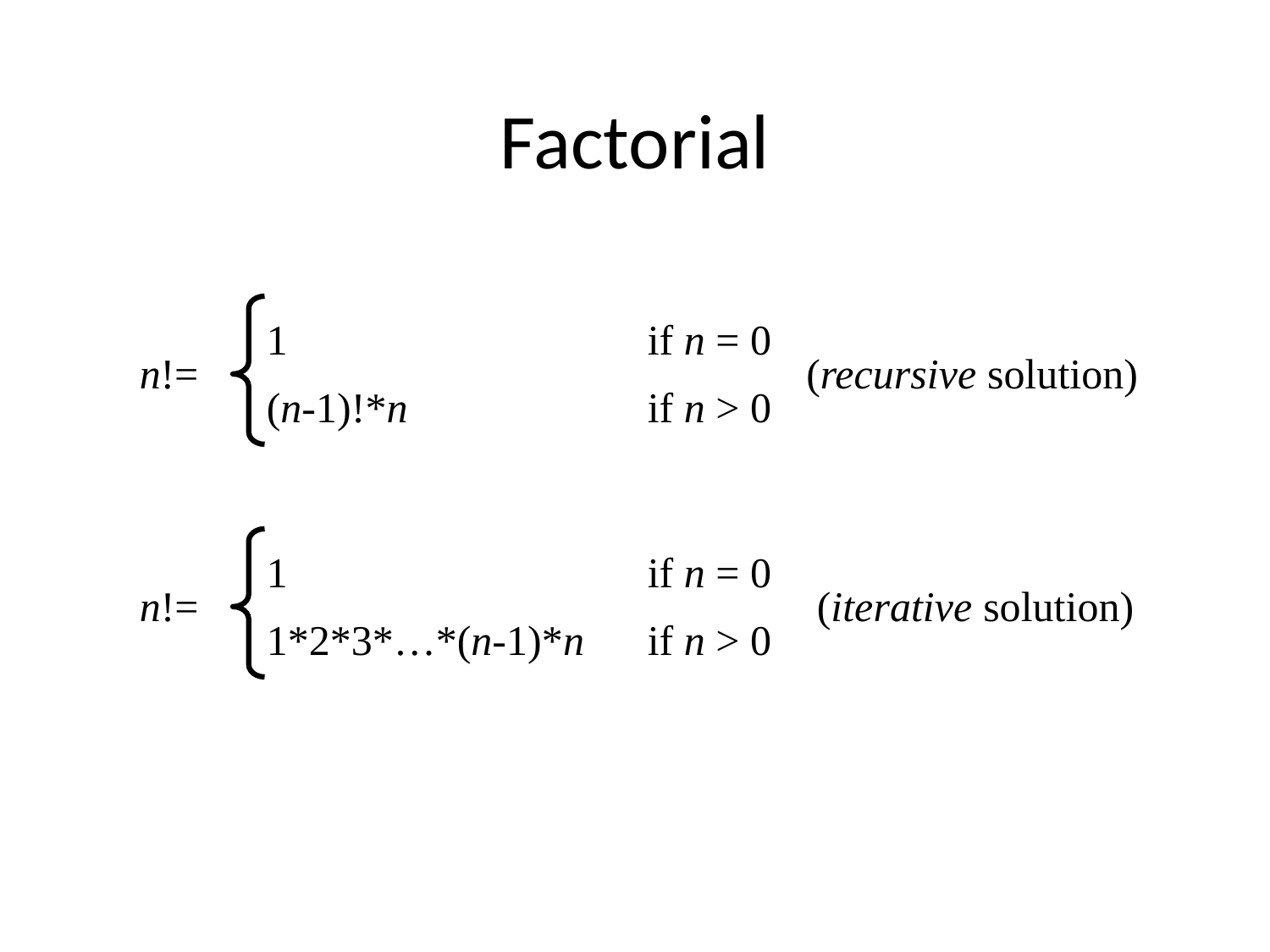

# Factorial

	1			if n = 0
n!=					   (recursive solution)
	(n-1)!*n		if n > 0

	1			if n = 0
n!=				   	    (iterative solution)
	1*2*3*…*(n-1)*n	if n > 0